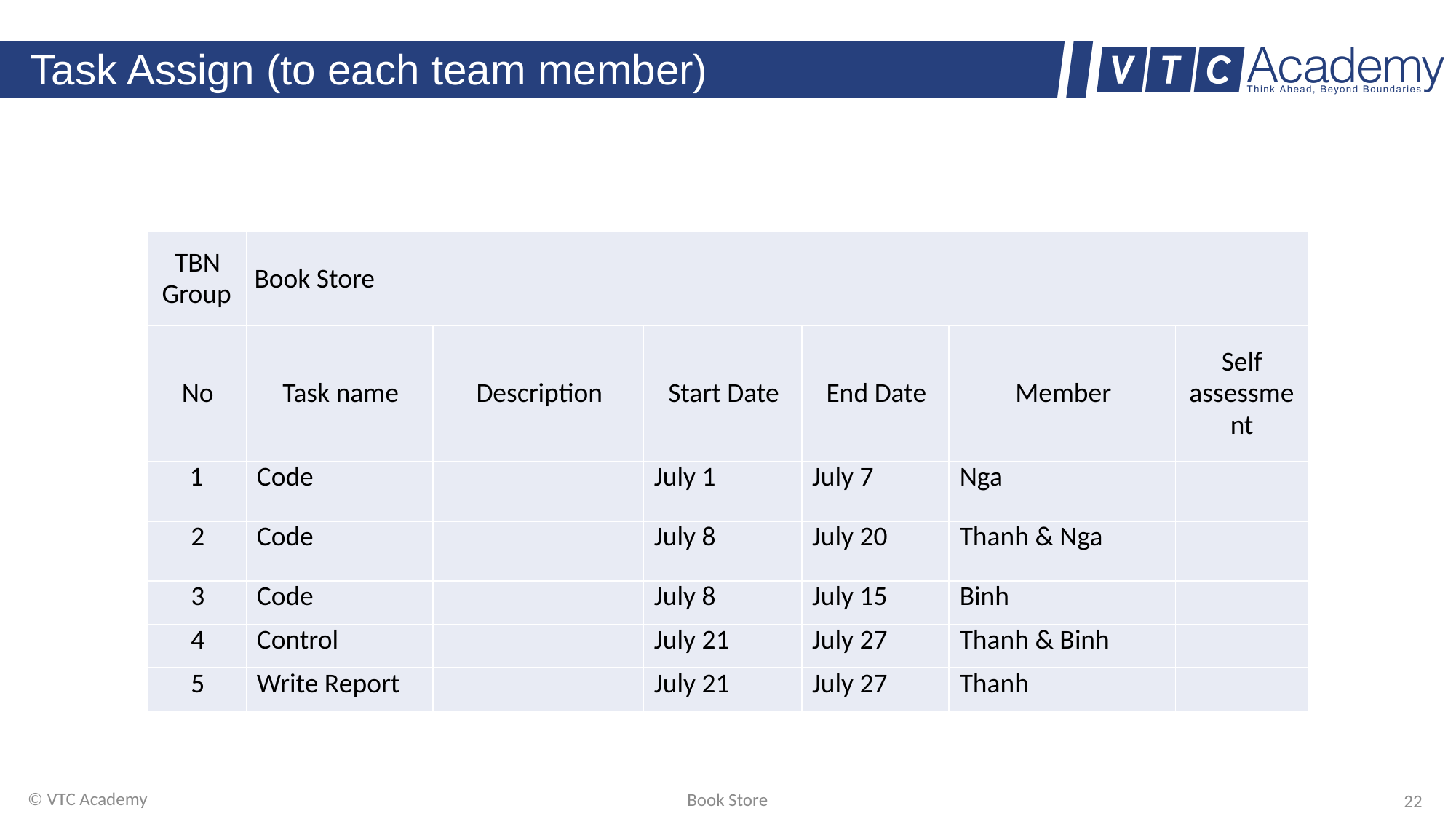

# Task Assign (to each team member)
| TBN Group | Book Store |  |  |  |  |  |
| --- | --- | --- | --- | --- | --- | --- |
| No | Task name | Description | Start Date | End Date | Member | Self assessment |
| 1 | Code |  | July 1 | July 7 | Nga |  |
| 2 | Code |  | July 8 | July 20 | Thanh & Nga |  |
| 3 | Code |  | July 8 | July 15 | Binh |  |
| 4 | Control |  | July 21 | July 27 | Thanh & Binh |  |
| 5 | Write Report |  | July 21 | July 27 | Thanh |  |
© VTC Academy
Book Store
22